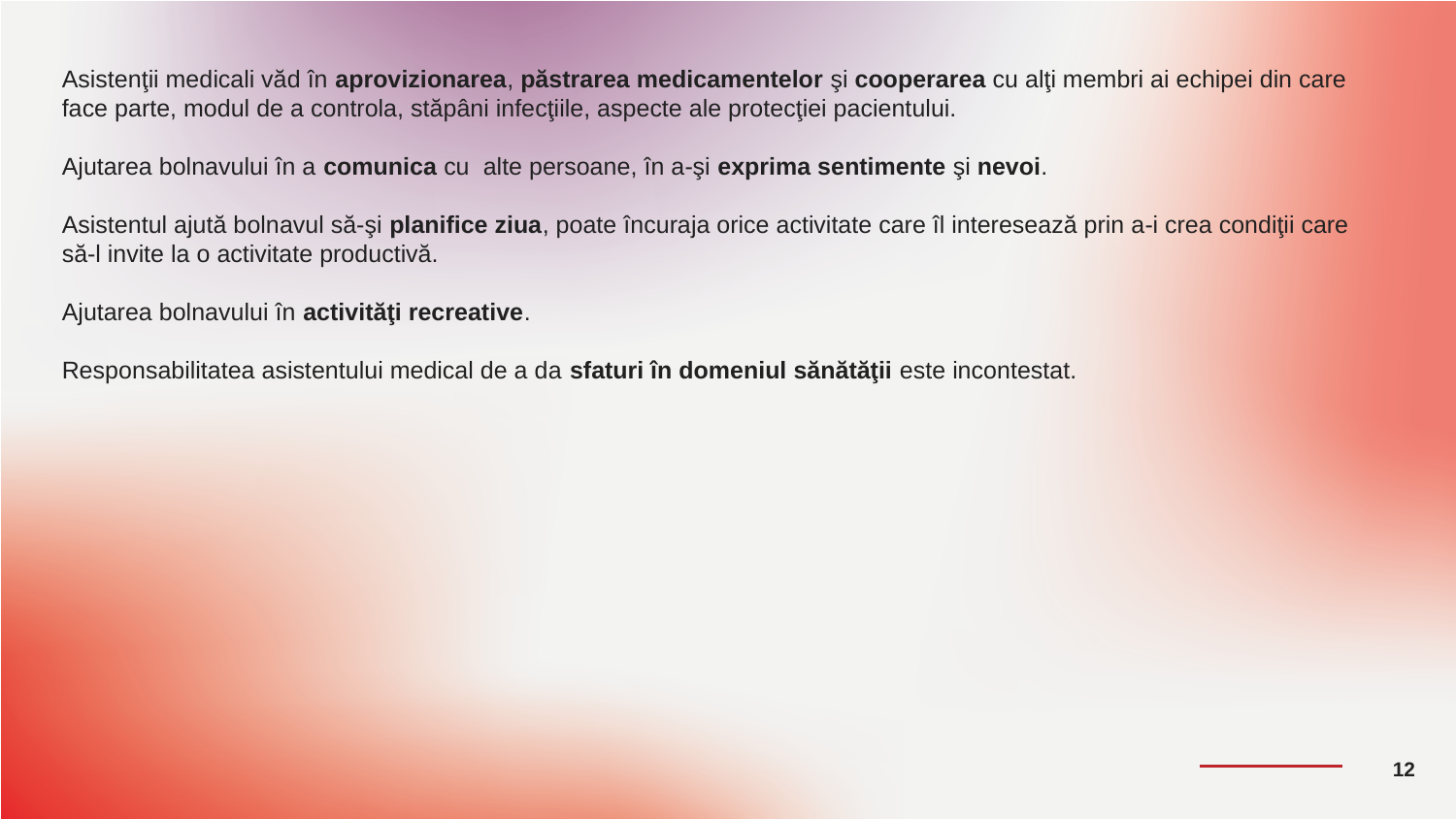

# Asistenţii medicali văd în aprovizionarea, păstrarea medicamentelor şi cooperarea cu alţi membri ai echipei din care face parte, modul de a controla, stăpâni infecţiile, aspecte ale protecţiei pacientului. Ajutarea bolnavului în a comunica cu  alte persoane, în a-şi exprima sentimente şi nevoi. Asistentul ajută bolnavul să-şi planifice ziua, poate încuraja orice activitate care îl interesează prin a-i crea condiţii care să-l invite la o activitate productivă. Ajutarea bolnavului în activităţi recreative. Responsabilitatea asistentului medical de a da sfaturi în domeniul sănătăţii este incontestat.
12